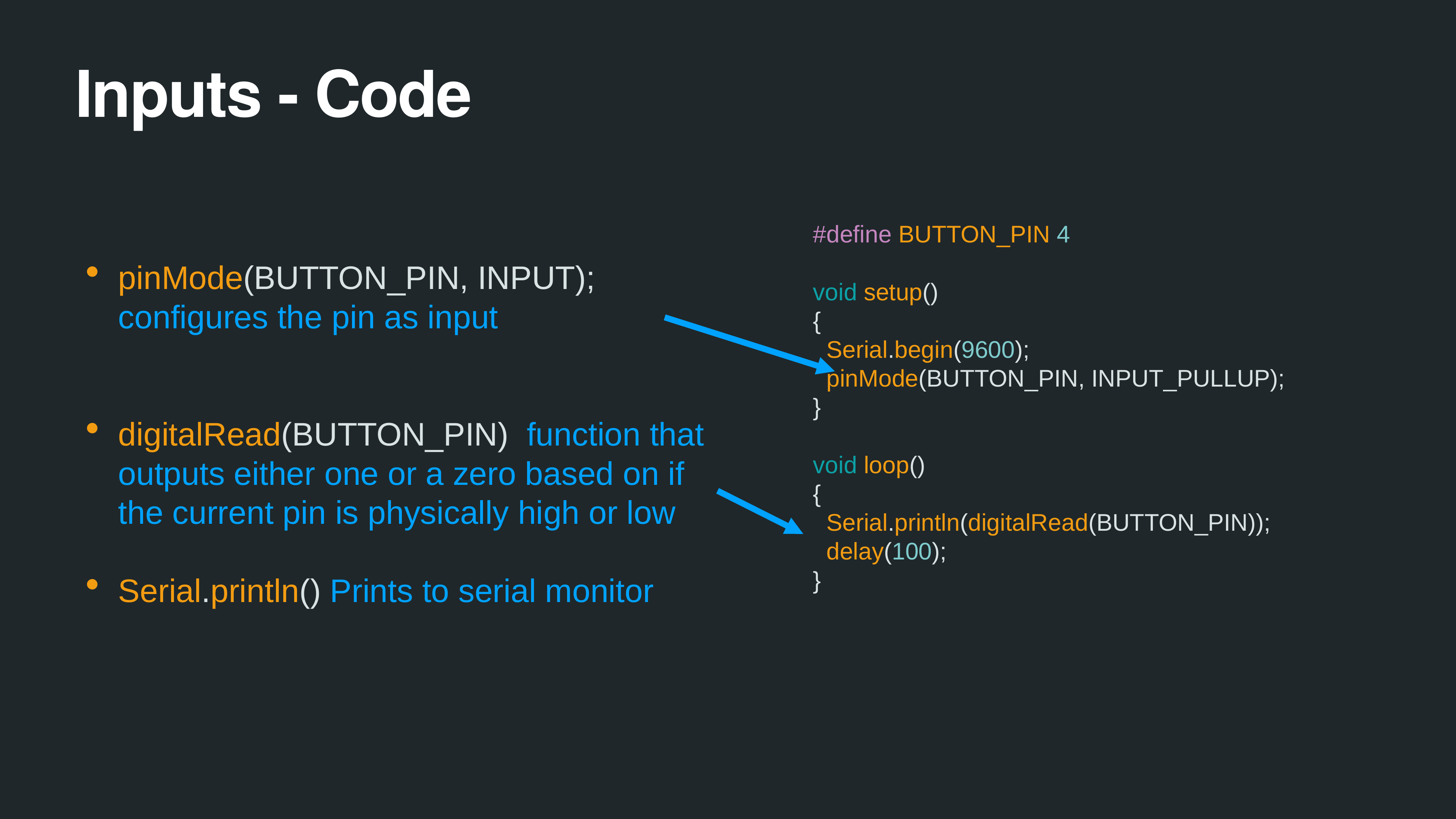

# Inputs - Code
#define BUTTON_PIN 4

void setup()
{
  Serial.begin(9600);
  pinMode(BUTTON_PIN, INPUT_PULLUP);
}

void loop()
{
  Serial.println(digitalRead(BUTTON_PIN));
  delay(100);
}

pinMode(BUTTON_PIN, INPUT);   configures the pin as input

digitalRead(BUTTON_PIN)  function that outputs either one or a zero based on if the current pin is physically high or low

Serial.println() Prints to serial monitor